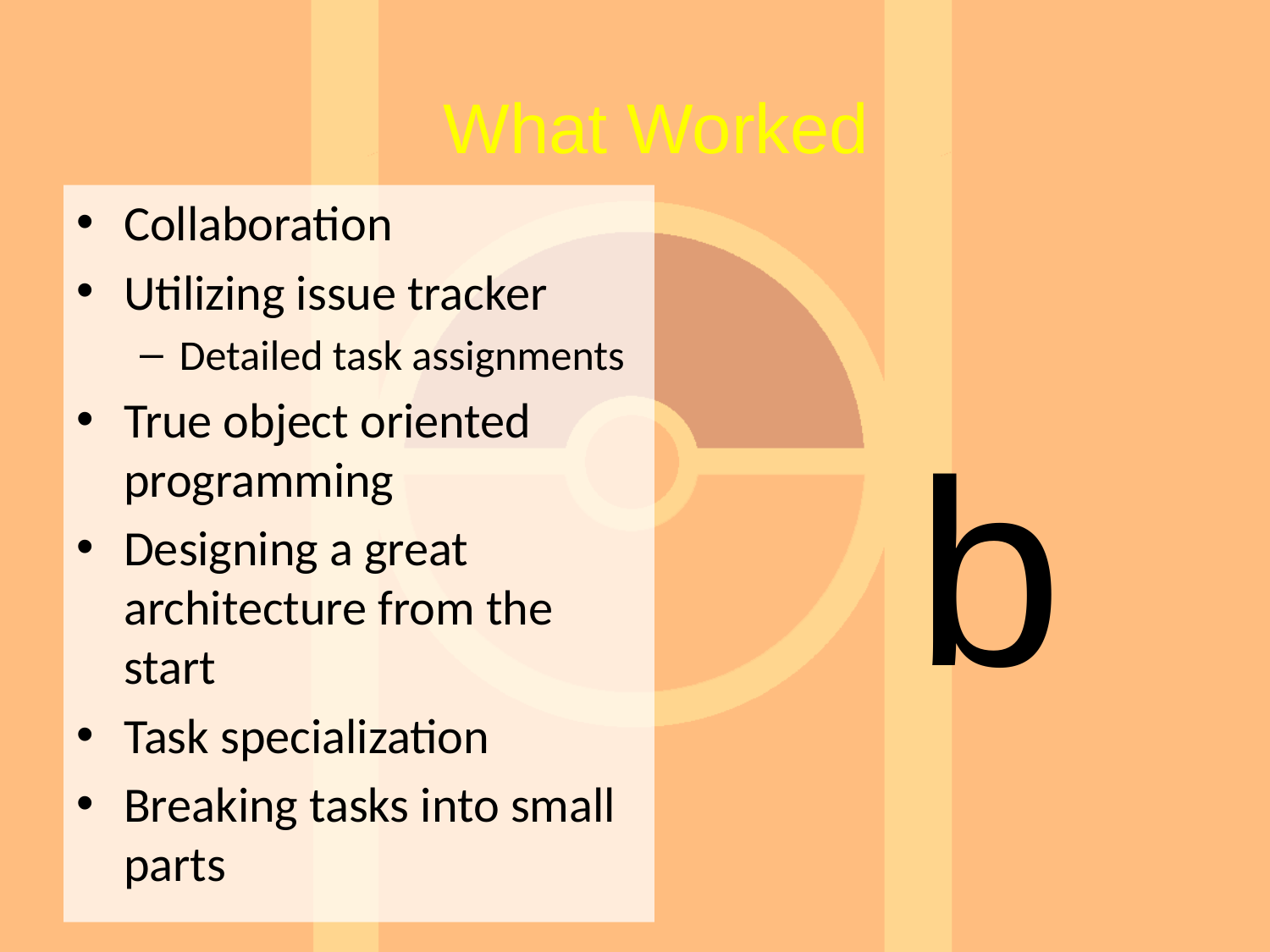

What Worked
Collaboration
Utilizing issue tracker
Detailed task assignments
True object oriented programming
Designing a great architecture from the start
Task specialization
Breaking tasks into small parts

b